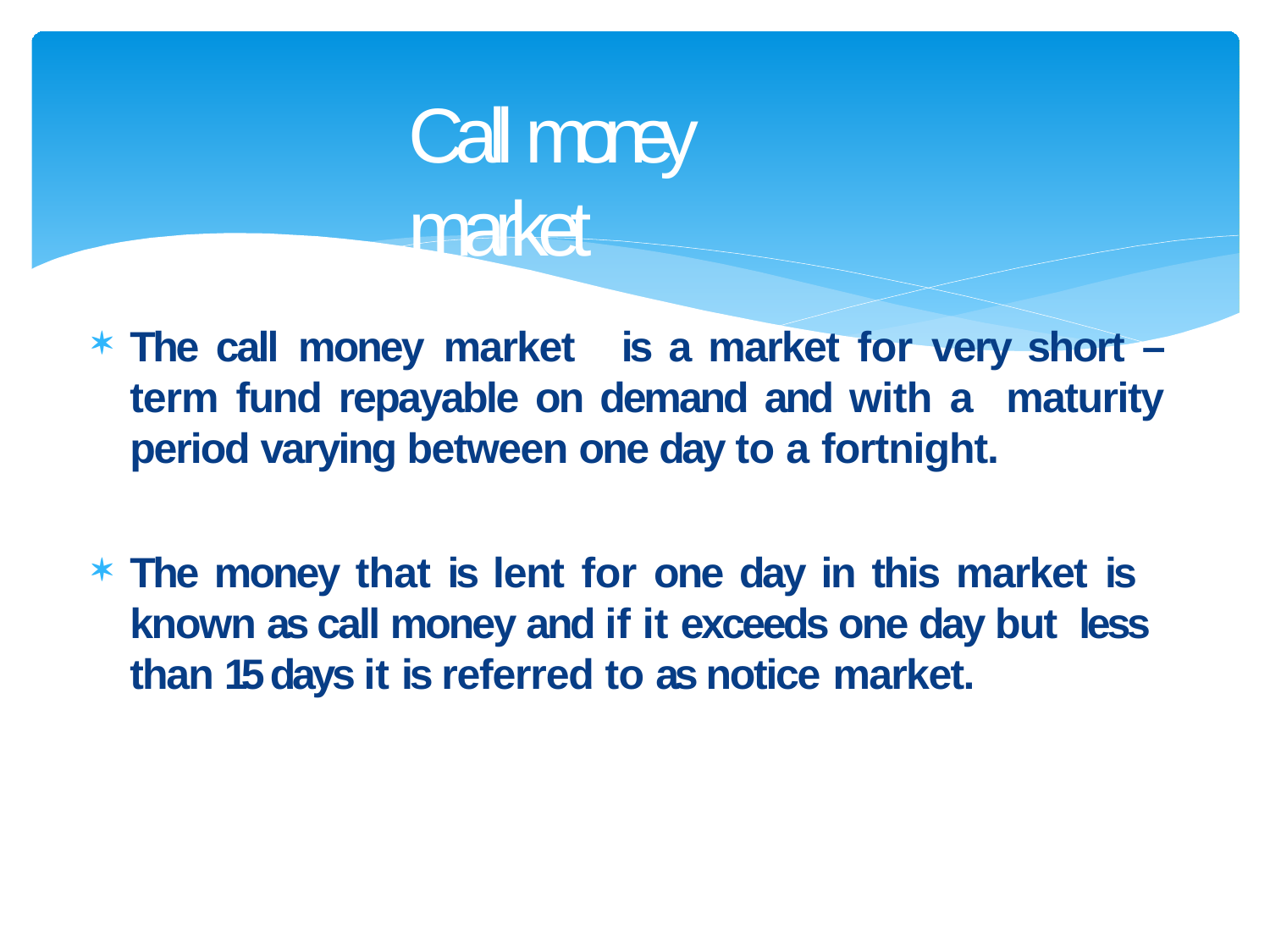

# Call money market
The call money market	is a market for very short –  term fund repayable on demand and with a  maturity  period varying between one day to a fortnight.

The money that is lent for one day in this market is  known as call money and if it exceeds one day but  less than 15 days it is referred to as notice market.